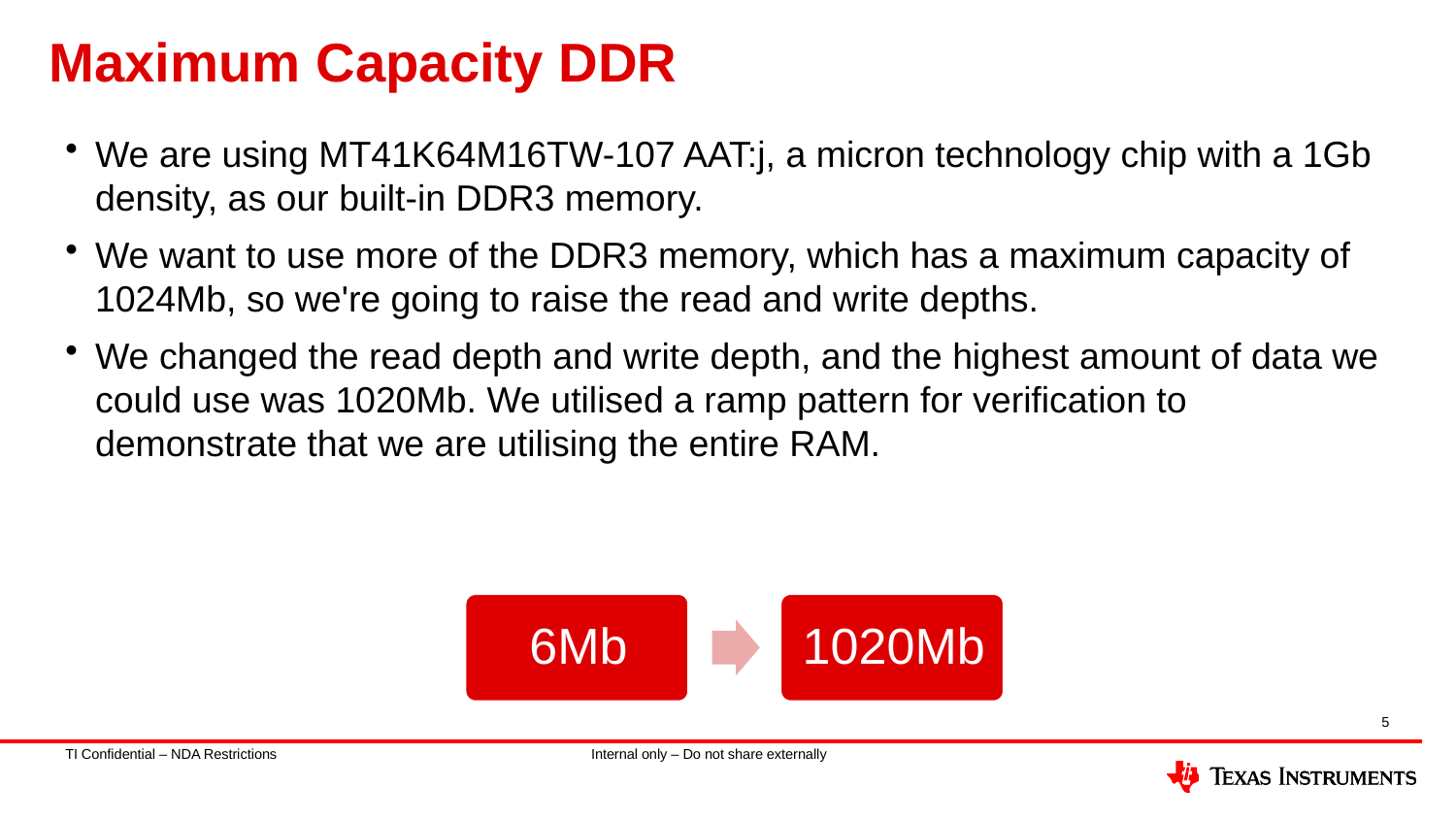

# Maximum Capacity DDR
We are using MT41K64M16TW-107 AAT:j, a micron technology chip with a 1Gb density, as our built-in DDR3 memory.
We want to use more of the DDR3 memory, which has a maximum capacity of 1024Mb, so we're going to raise the read and write depths.
We changed the read depth and write depth, and the highest amount of data we could use was 1020Mb. We utilised a ramp pattern for verification to demonstrate that we are utilising the entire RAM.

6Mb

1020Mb
5